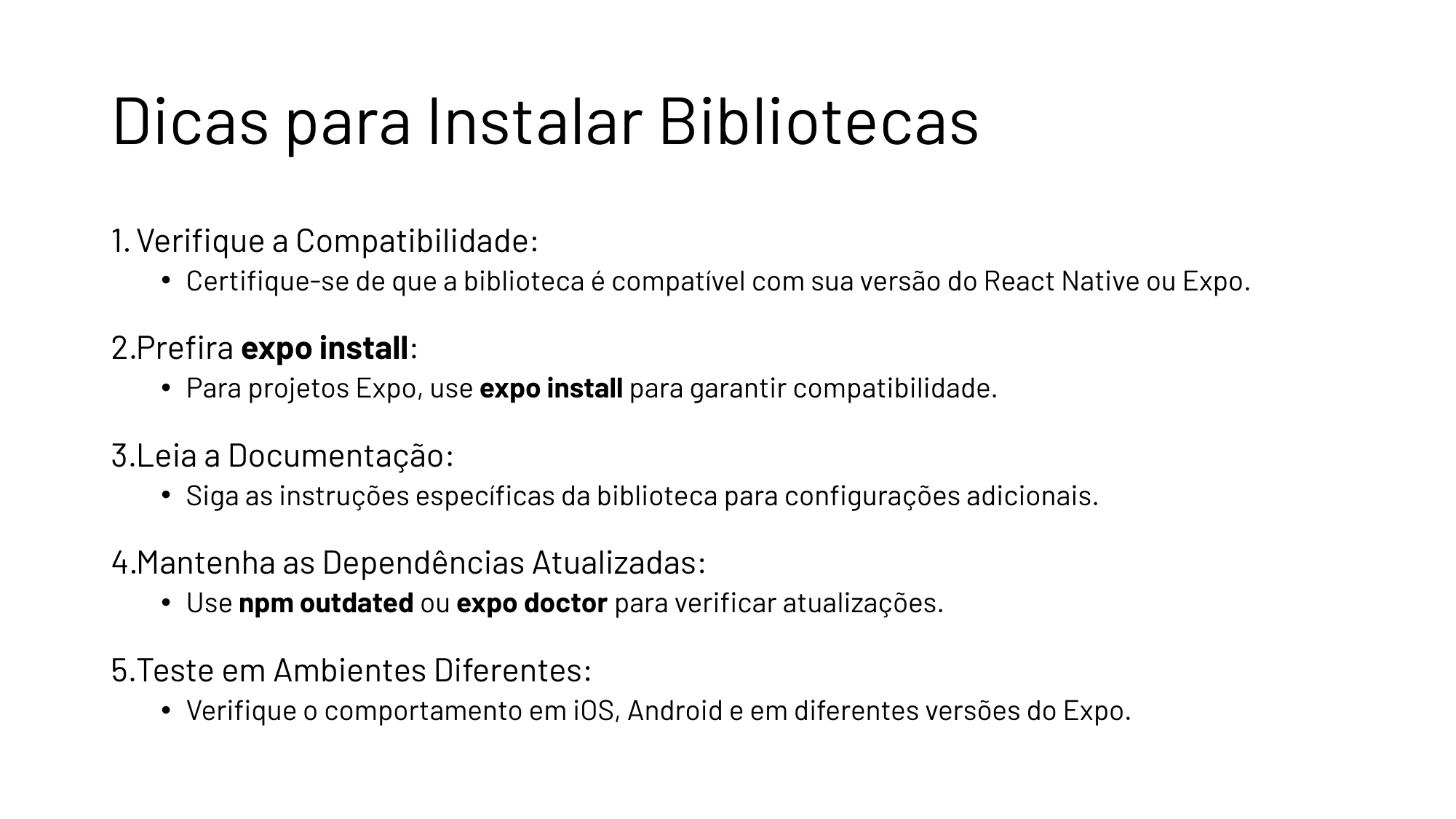

# Dicas para Instalar Bibliotecas
Verifique a Compatibilidade:
Certifique-se de que a biblioteca é compatível com sua versão do React Native ou Expo.
Prefira expo install:
Para projetos Expo, use expo install para garantir compatibilidade.
Leia a Documentação:
Siga as instruções específicas da biblioteca para configurações adicionais.
Mantenha as Dependências Atualizadas:
Use npm outdated ou expo doctor para verificar atualizações.
Teste em Ambientes Diferentes:
Verifique o comportamento em iOS, Android e em diferentes versões do Expo.